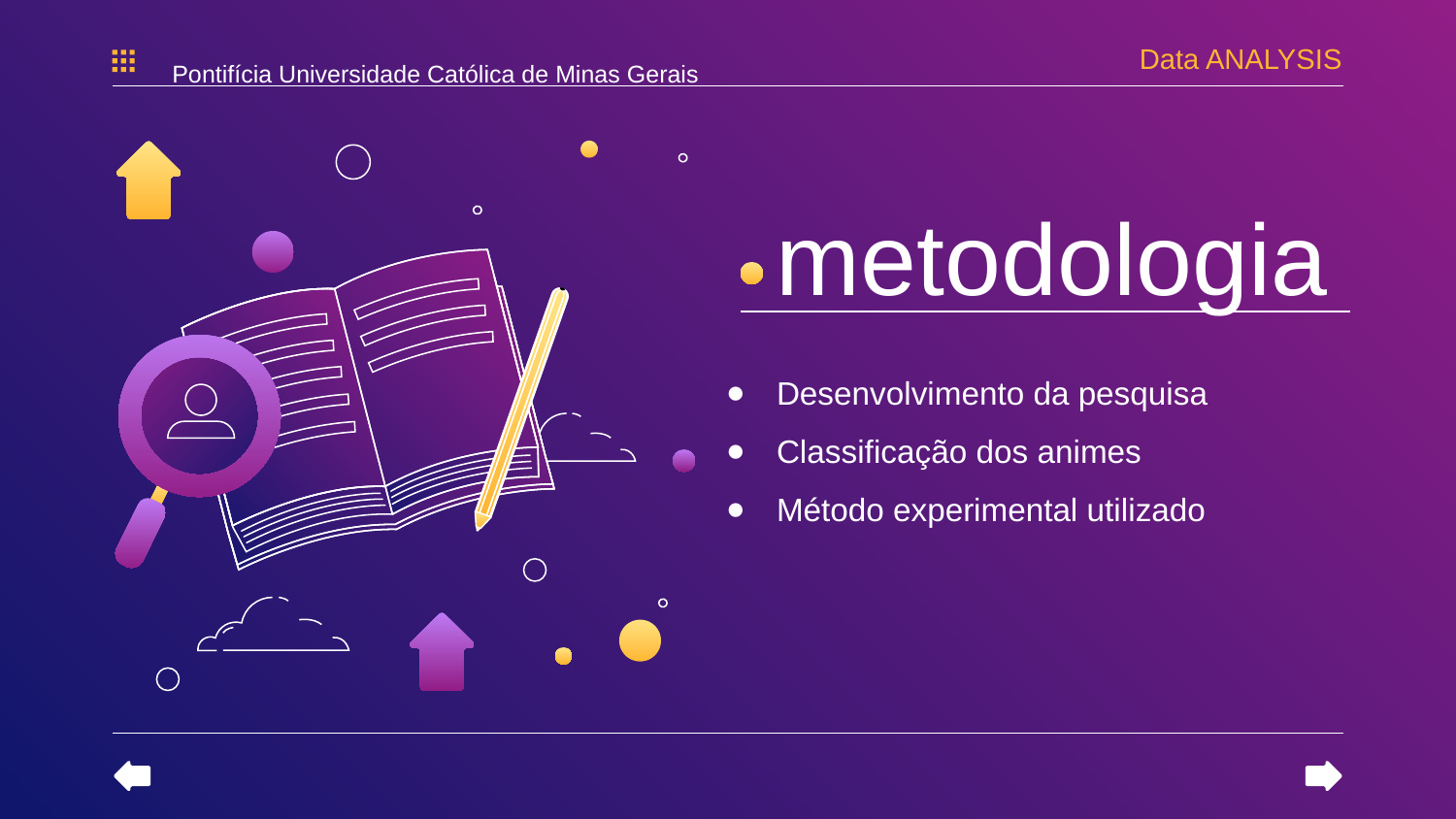

Data ANALYSIS
Pontifícia Universidade Católica de Minas Gerais

# metodologia

Desenvolvimento da pesquisa
Classificação dos animes
Método experimental utilizado